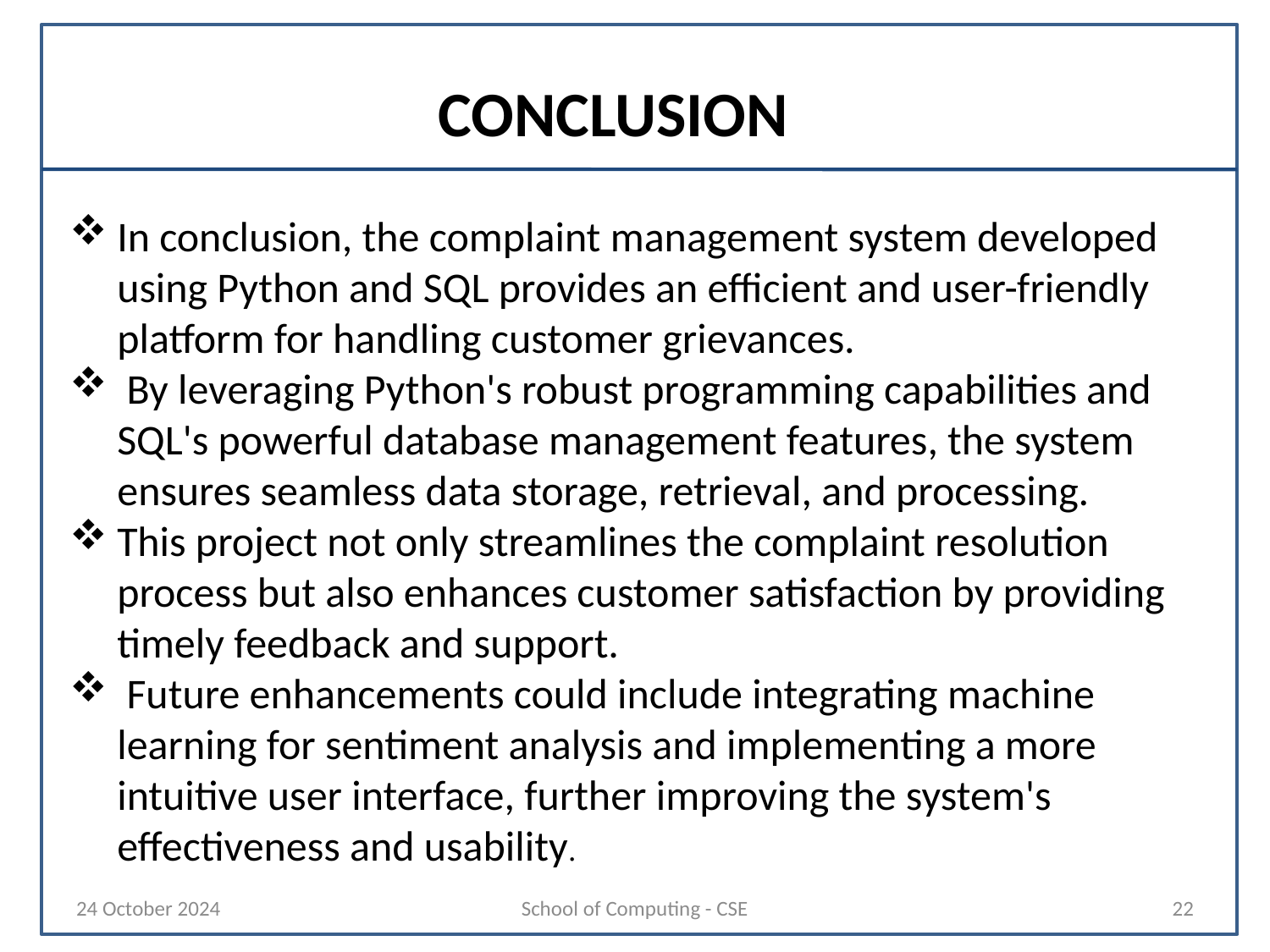

# CONCLUSION
In conclusion, the complaint management system developed using Python and SQL provides an efficient and user-friendly platform for handling customer grievances.
 By leveraging Python's robust programming capabilities and SQL's powerful database management features, the system ensures seamless data storage, retrieval, and processing.
This project not only streamlines the complaint resolution process but also enhances customer satisfaction by providing timely feedback and support.
 Future enhancements could include integrating machine learning for sentiment analysis and implementing a more intuitive user interface, further improving the system's effectiveness and usability.

24 October 2024
School of Computing - CSE
22